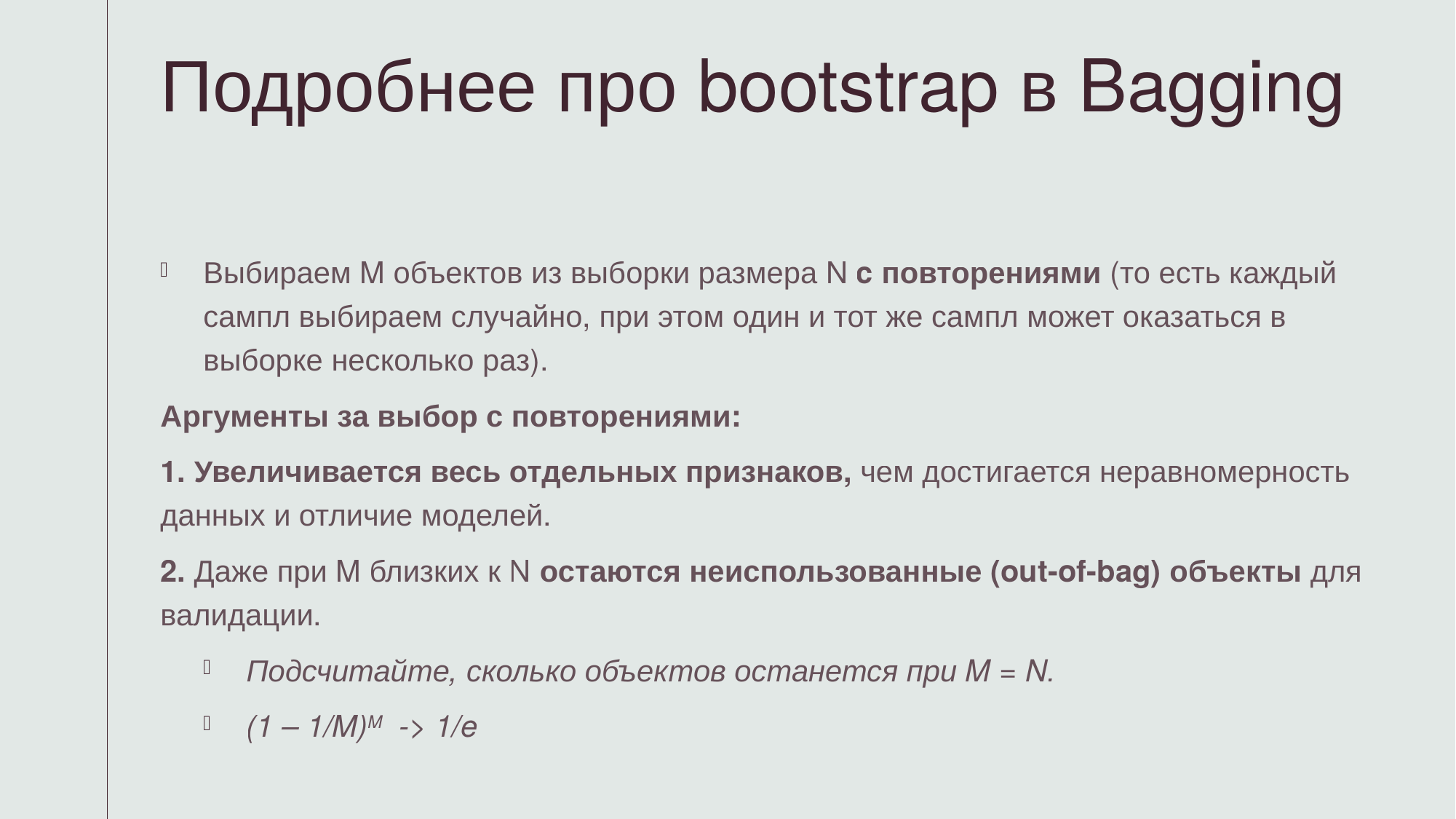

# Подробнее про bootstrap в Bagging
Выбираем M объектов из выборки размера N c повторениями (то есть каждый сампл выбираем случайно, при этом один и тот же сампл может оказаться в выборке несколько раз).
Аргументы за выбор с повторениями:
1. Увеличивается весь отдельных признаков, чем достигается неравномерность данных и отличие моделей.
2. Даже при M близких к N остаются неиспользованные (out-of-bag) объекты для валидации.
Подсчитайте, сколько объектов останется при M = N.
(1 – 1/M)M  -> 1/e